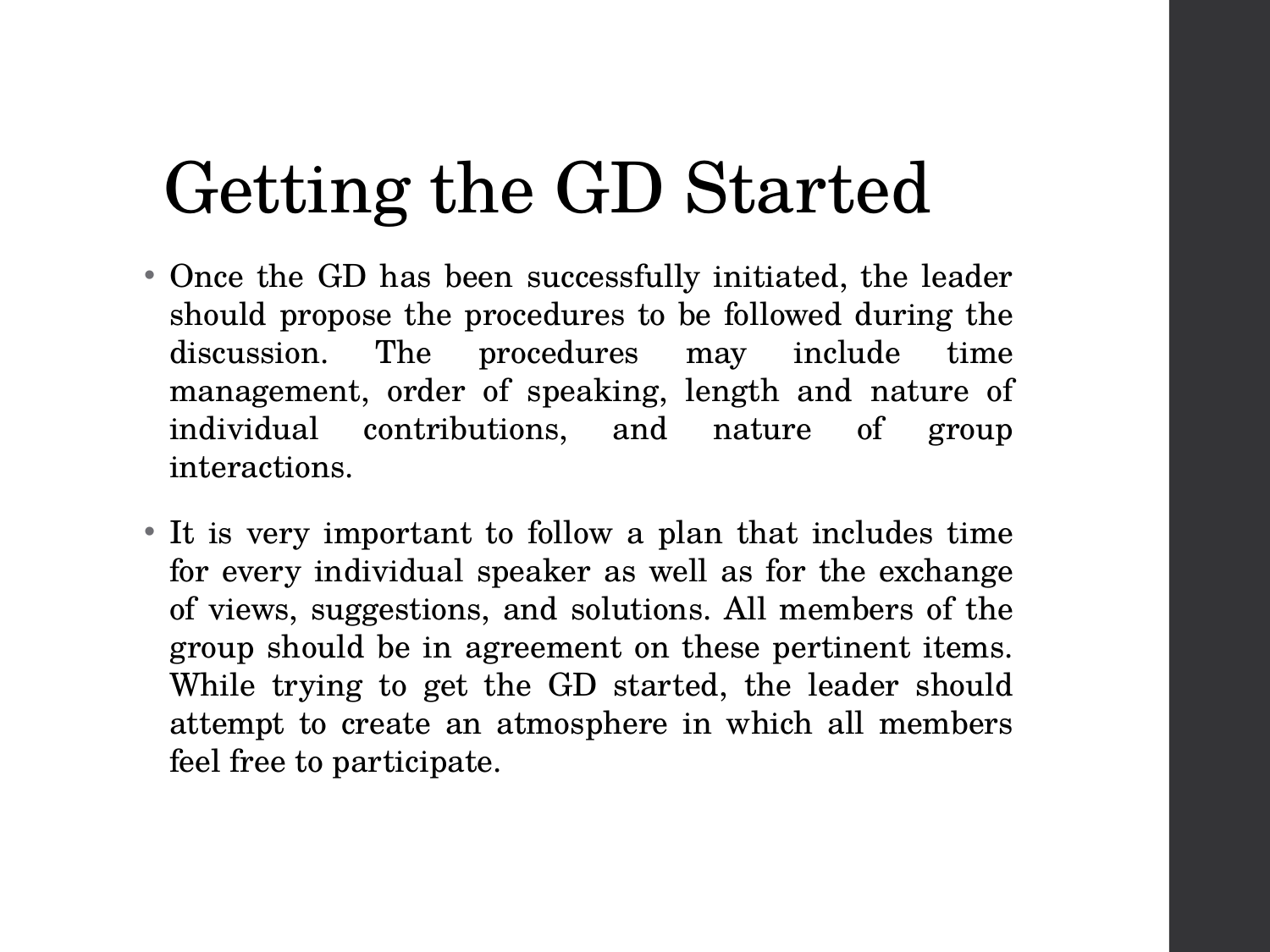

# Getting the GD Started
Once the GD has been successfully initiated, the leader should propose the procedures to be followed during the discussion. The procedures may include time management, order of speaking, length and nature of individual contributions, and nature of group interactions.
It is very important to follow a plan that includes time for every individual speaker as well as for the exchange of views, suggestions, and solutions. All members of the group should be in agreement on these pertinent items. While trying to get the GD started, the leader should attempt to create an atmosphere in which all members feel free to participate.